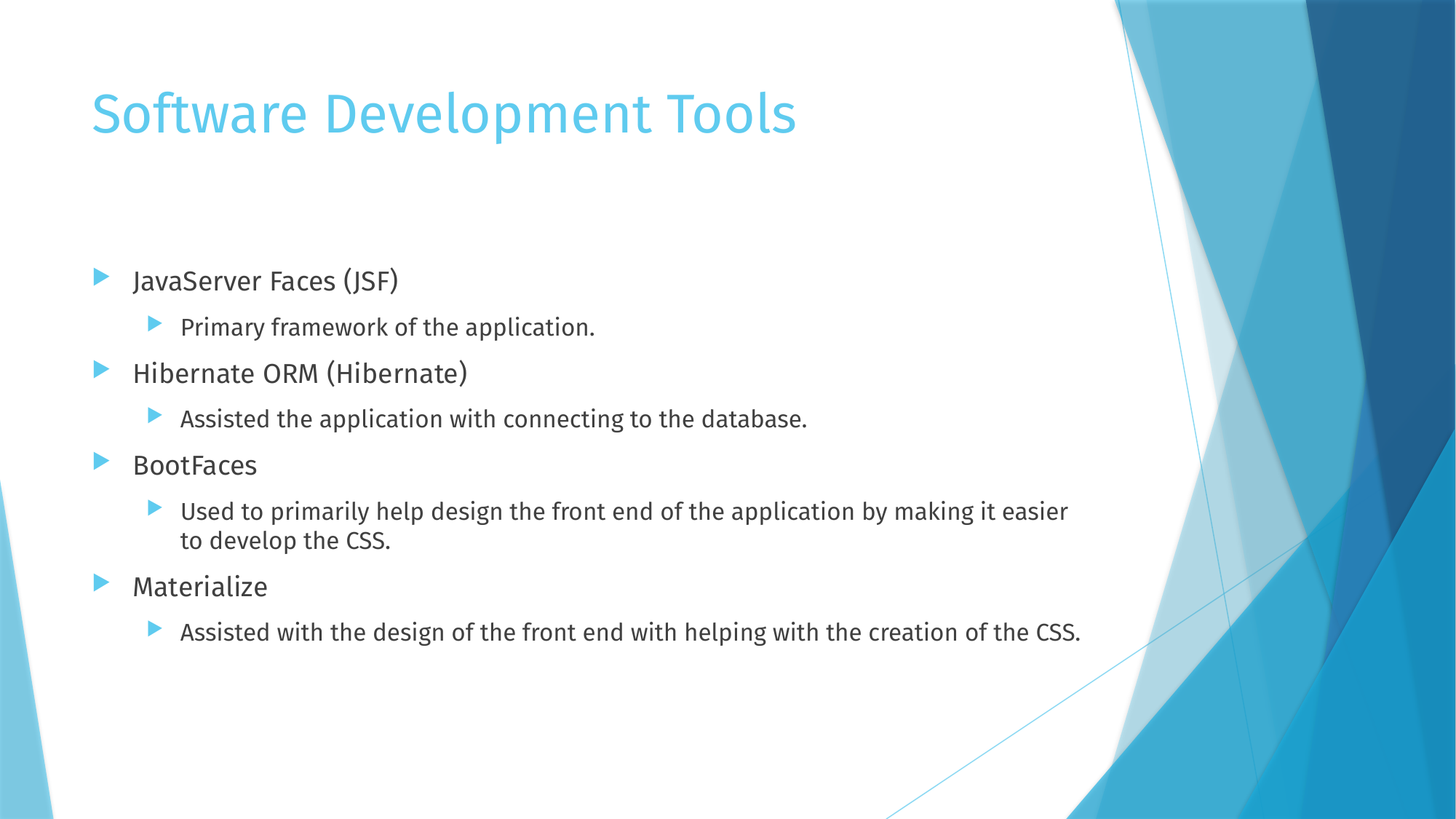

# Software Development Tools
JavaServer Faces (JSF)
Primary framework of the application.
Hibernate ORM (Hibernate)
Assisted the application with connecting to the database.
BootFaces
Used to primarily help design the front end of the application by making it easier to develop the CSS.
Materialize
Assisted with the design of the front end with helping with the creation of the CSS.